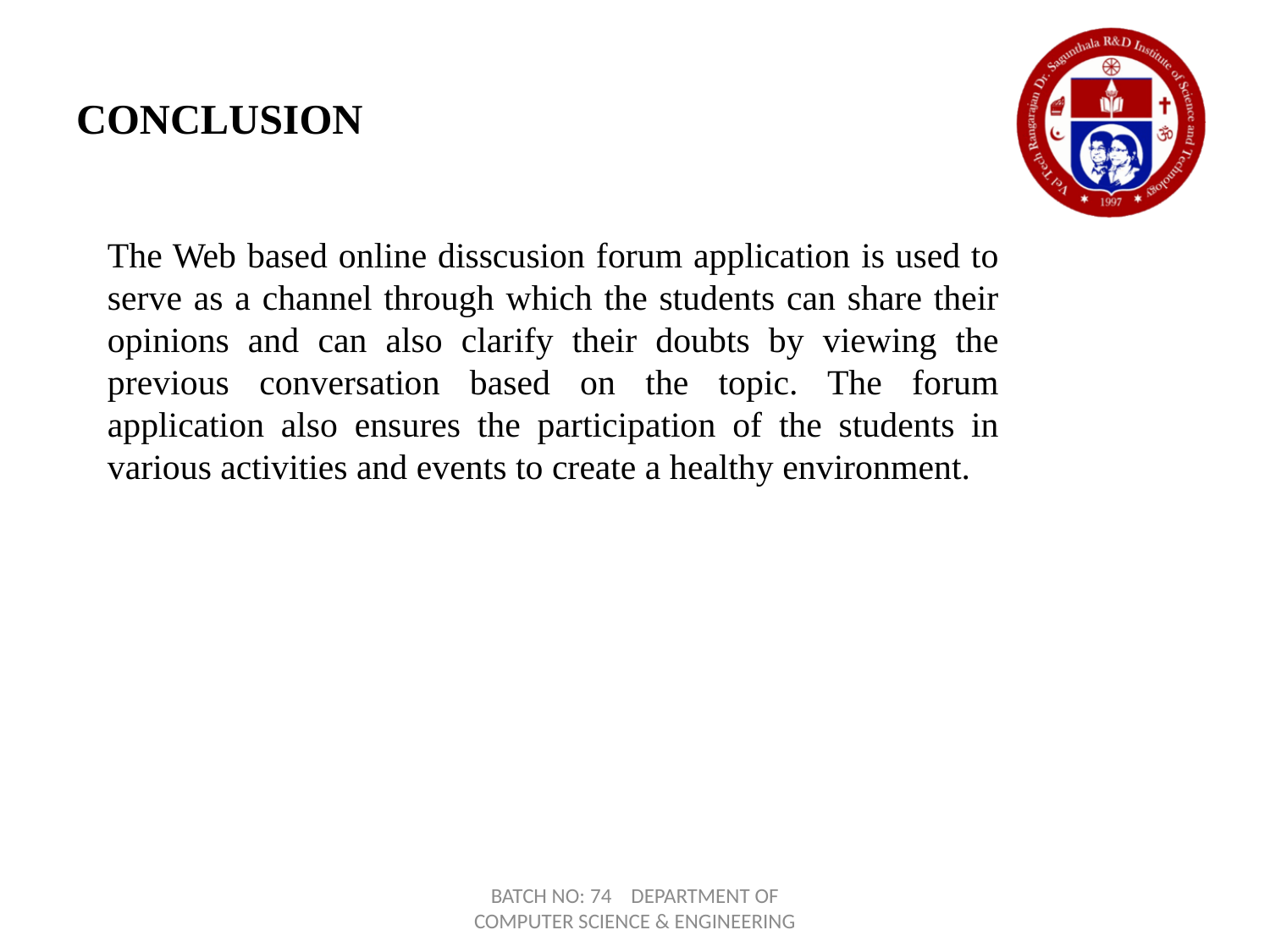

# CONCLUSION
The Web based online disscusion forum application is used to serve as a channel through which the students can share their opinions and can also clarify their doubts by viewing the previous conversation based on the topic. The forum application also ensures the participation of the students in various activities and events to create a healthy environment.

BATCH NO: 74    DEPARTMENT OF COMPUTER SCIENCE & ENGINEERING
29